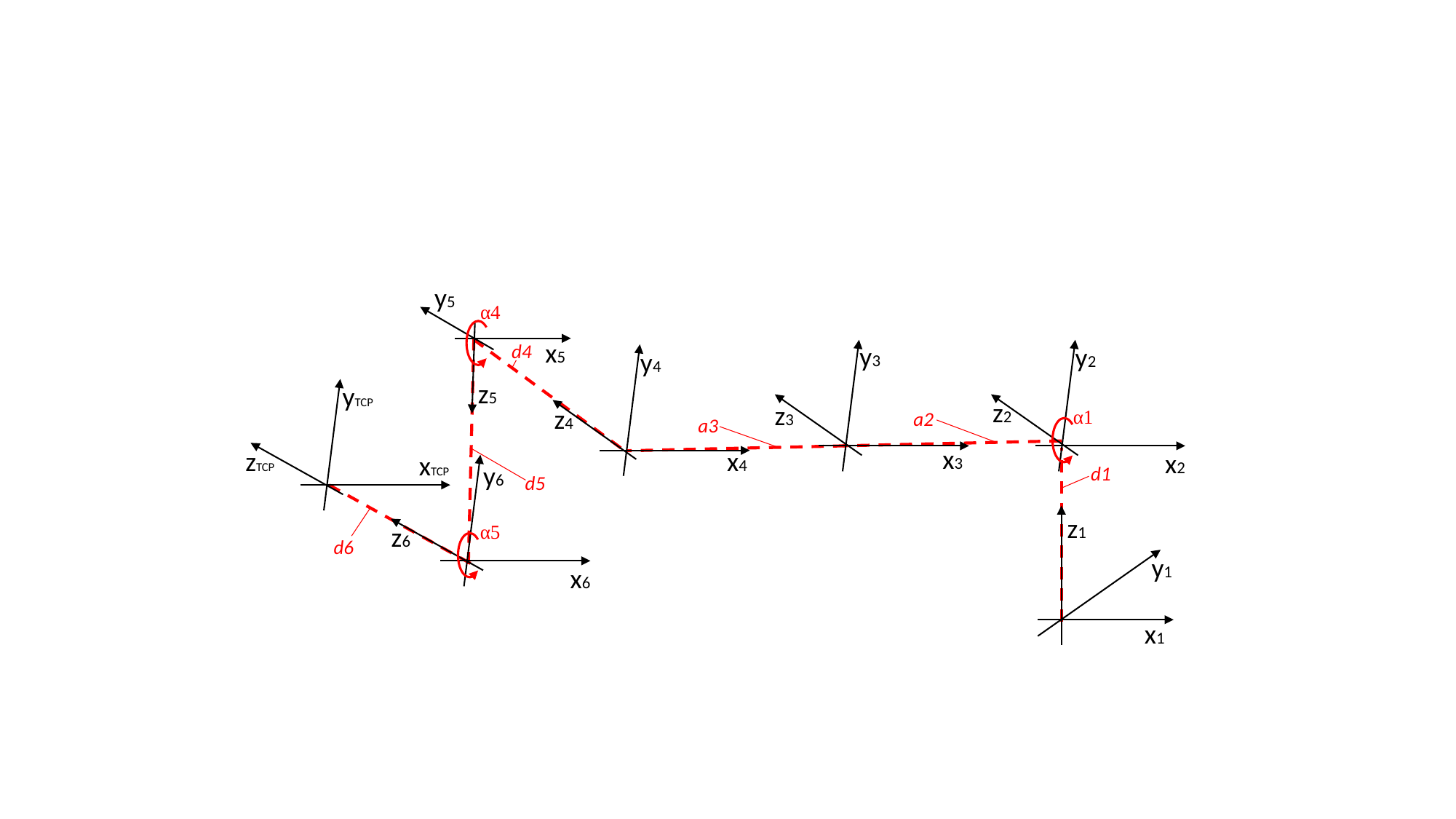

y5
α4

x5
d4
y3
y2
y4
z5
yTCP
z2
z3
z4
α1
a2
a3

x3
zTCP
x4
x2
xTCP
y6
d1
d5
z1
α5
z6
d6

y1
x6
x1